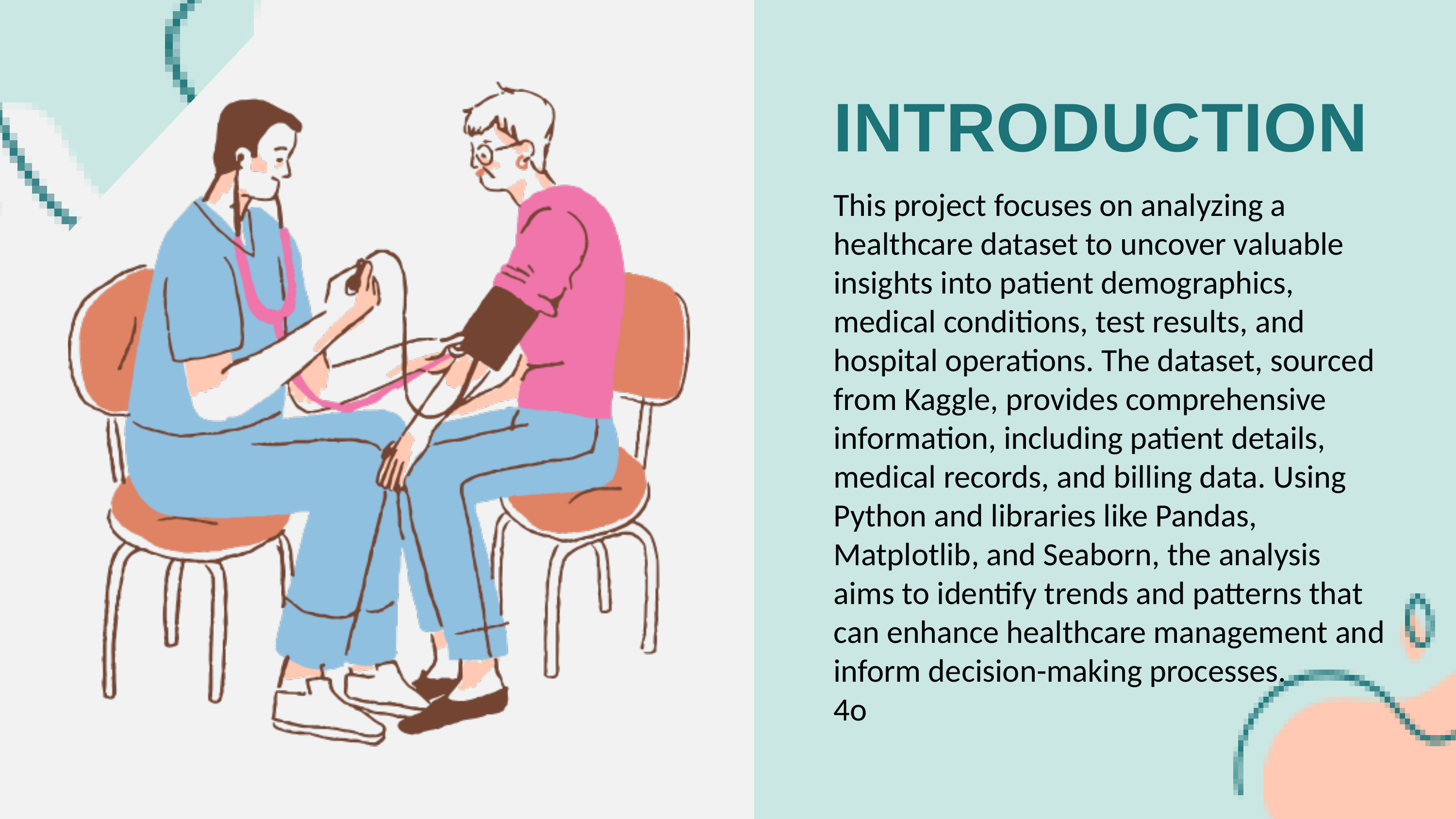

INTRODUCTION

This project focuses on analyzing a healthcare dataset to uncover valuable insights into patient demographics, medical conditions, test results, and hospital operations. The dataset, sourced from Kaggle, provides comprehensive information, including patient details, medical records, and billing data. Using Python and libraries like Pandas, Matplotlib, and Seaborn, the analysis aims to identify trends and patterns that can enhance healthcare management and inform decision-making processes.
4o